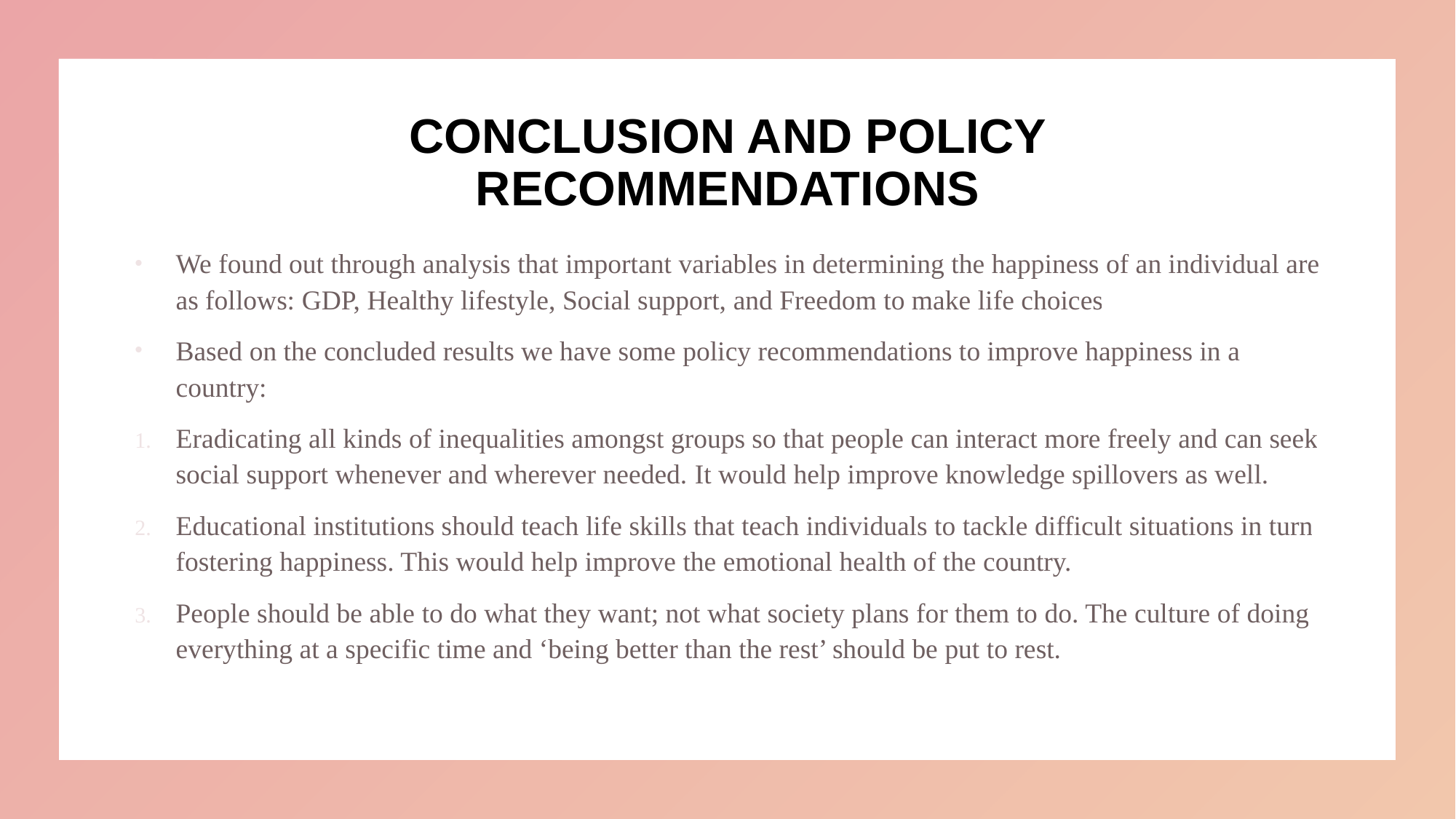

# CONCLUSION AND POLICY RECOMMENDATIONS
We found out through analysis that important variables in determining the happiness of an individual are as follows: GDP, Healthy lifestyle, Social support, and Freedom to make life choices
Based on the concluded results we have some policy recommendations to improve happiness in a country:
Eradicating all kinds of inequalities amongst groups so that people can interact more freely and can seek social support whenever and wherever needed. It would help improve knowledge spillovers as well.
Educational institutions should teach life skills that teach individuals to tackle difficult situations in turn fostering happiness. This would help improve the emotional health of the country.
People should be able to do what they want; not what society plans for them to do. The culture of doing everything at a specific time and ‘being better than the rest’ should be put to rest.